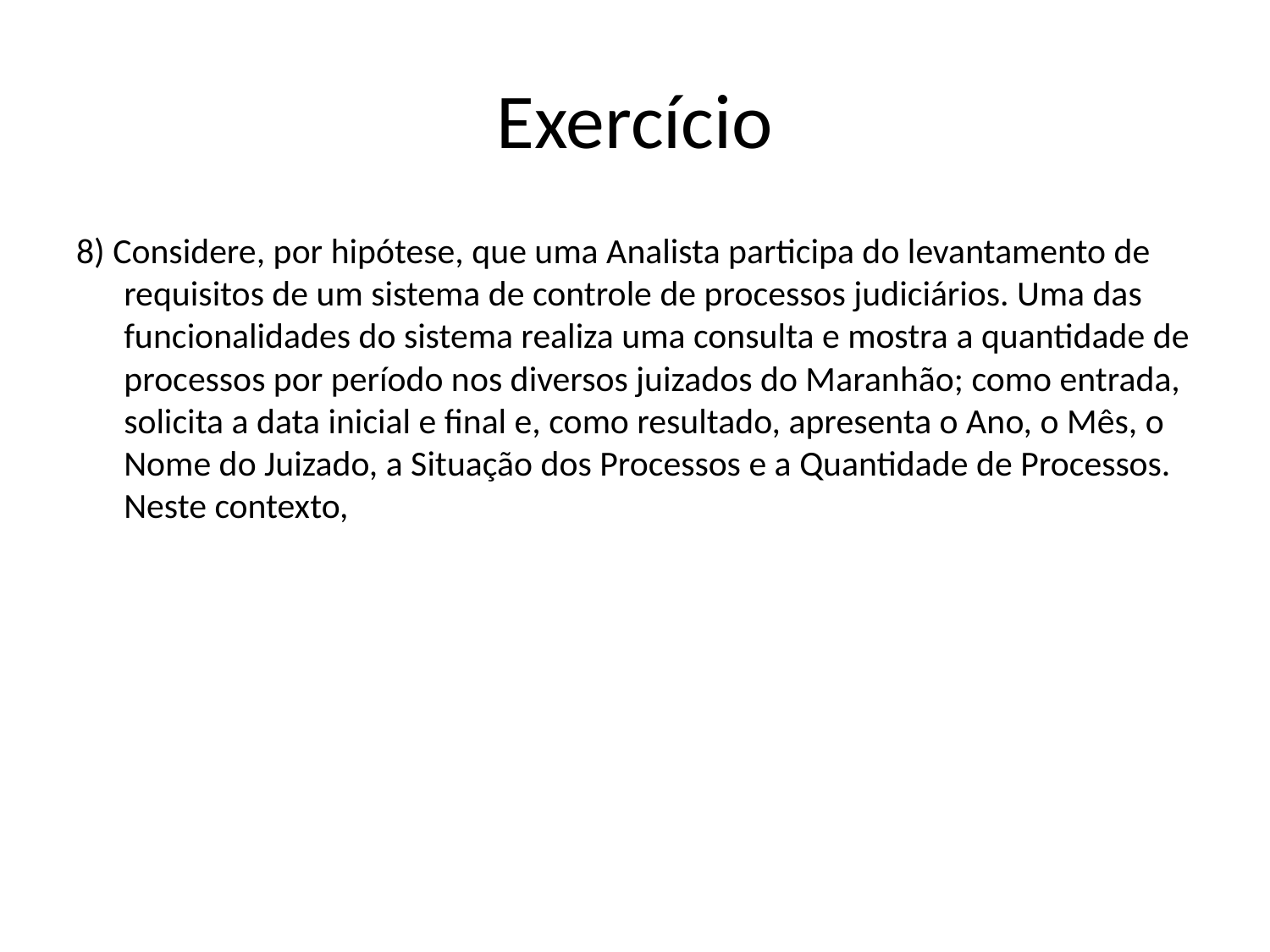

# Exercício
8) Considere, por hipótese, que uma Analista participa do levantamento de requisitos de um sistema de controle de processos judiciários. Uma das funcionalidades do sistema realiza uma consulta e mostra a quantidade de processos por período nos diversos juizados do Maranhão; como entrada, solicita a data inicial e final e, como resultado, apresenta o Ano, o Mês, o Nome do Juizado, a Situação dos Processos e a Quantidade de Processos. Neste contexto,